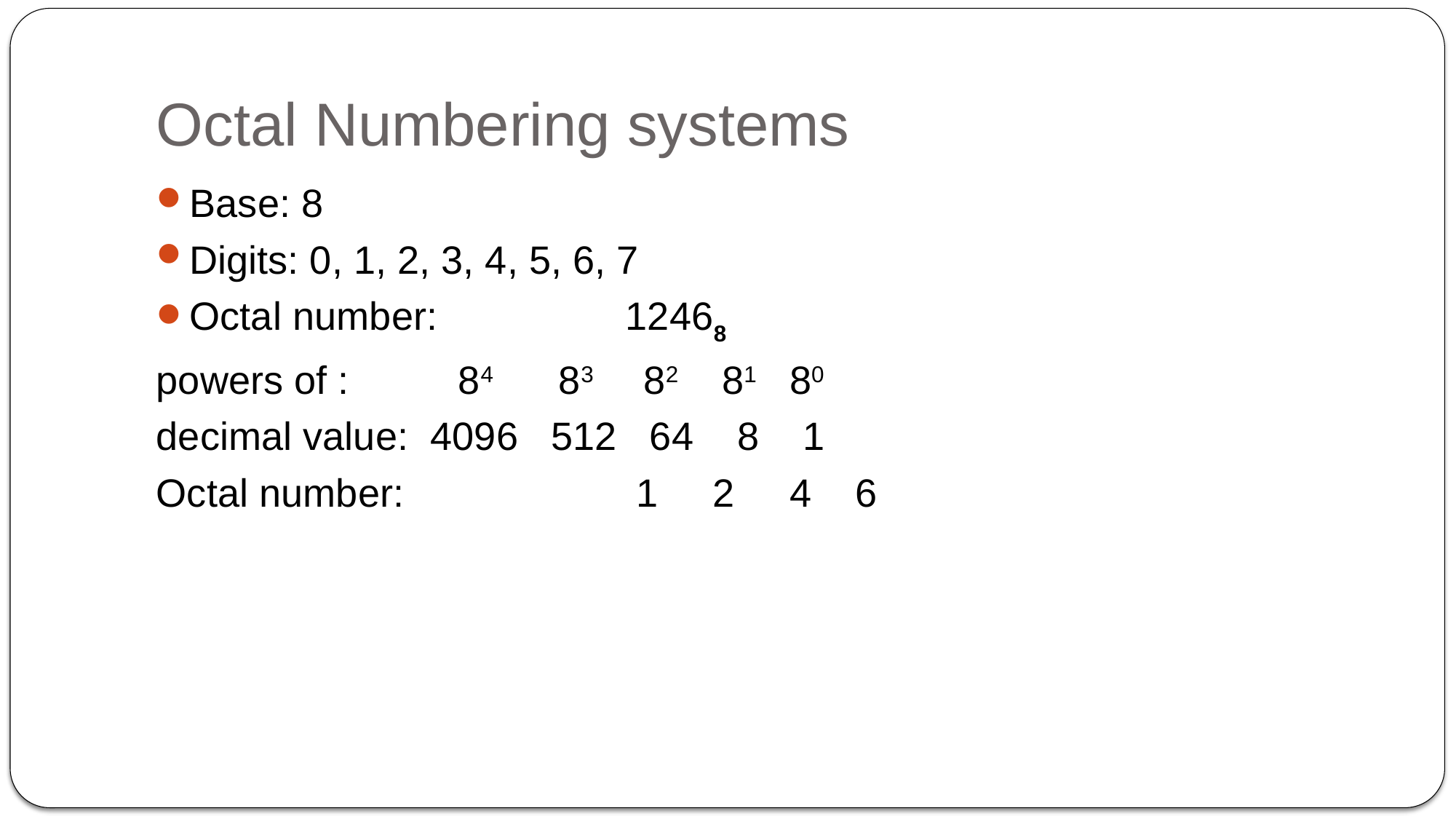

# Octal Numbering systems
Base: 8
Digits: 0, 1, 2, 3, 4, 5, 6, 7
Octal number:		12468
powers of :          84      83     82    81   80
decimal value:  4096   512   64    8    1
Octal number:     	           1     2     4    6